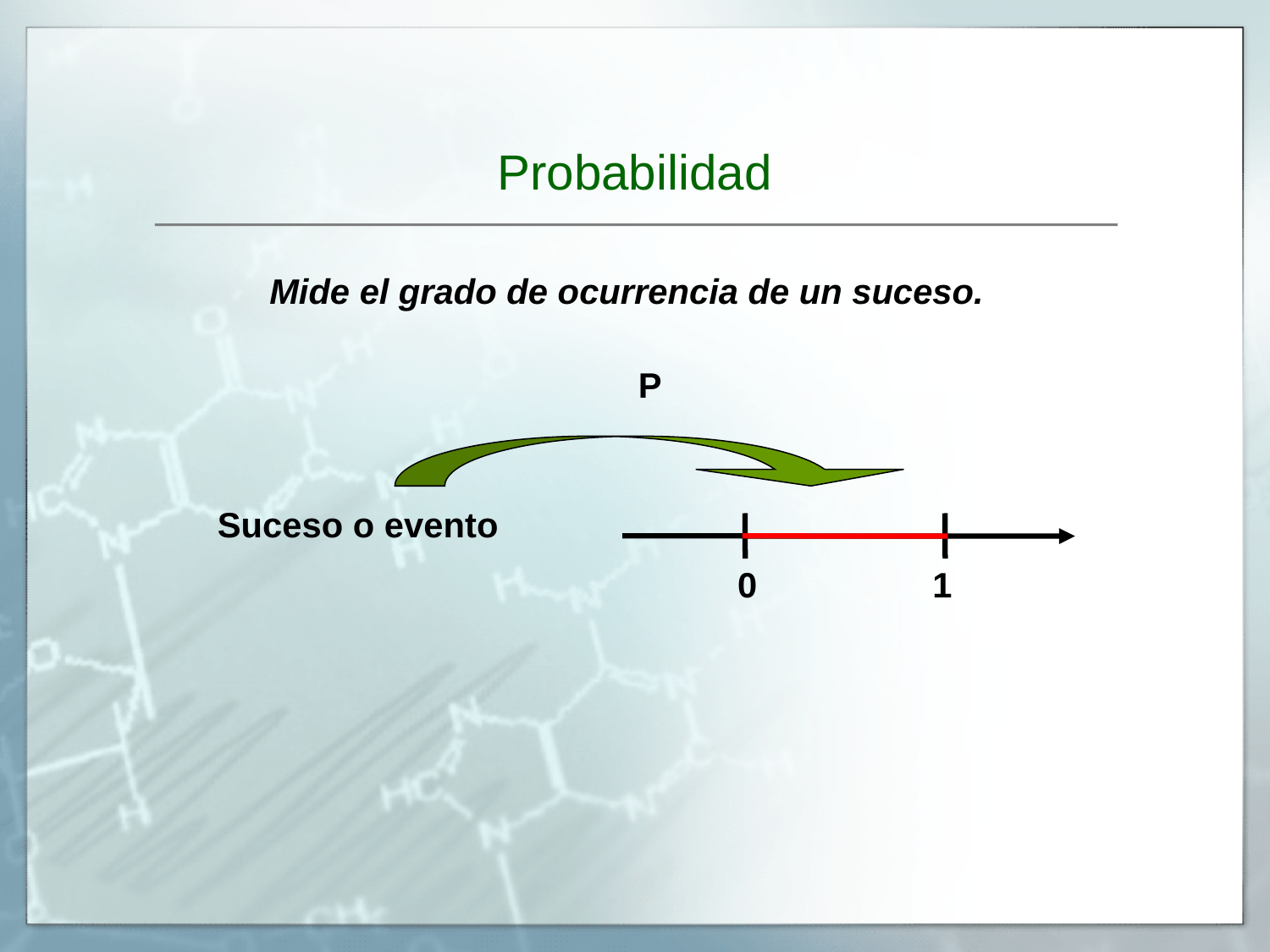

Probabilidad
    Mide el grado de ocurrencia de un suceso.

P

Suceso o evento

0                  1